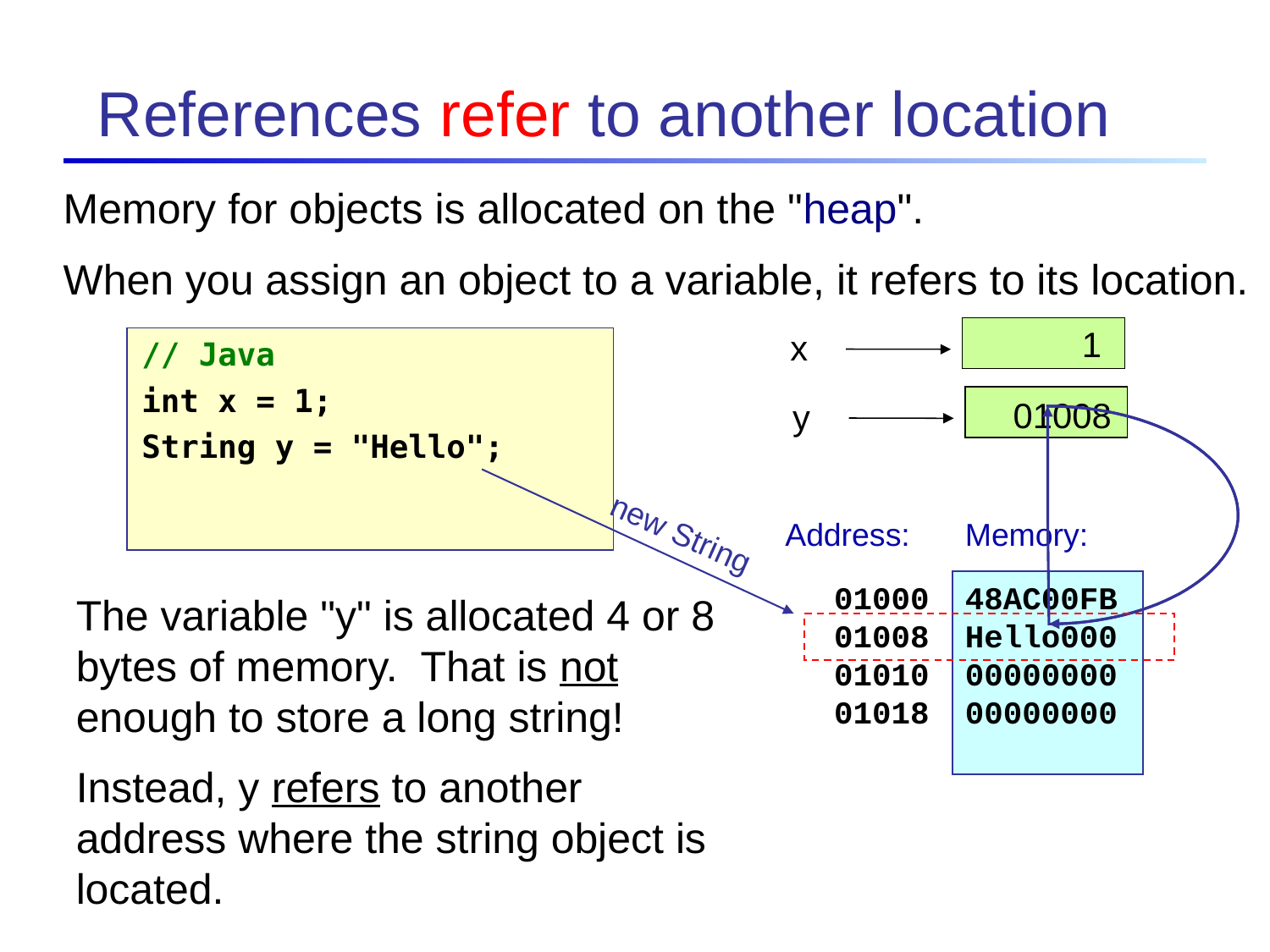

References refer to another location
Memory for objects is allocated on the "heap".
When you assign an object to a variable, it refers to its location.
           1
x
// Java
int x = 1;
String y = "Hello";

01008
y

new String
Address:
Memory:
01000
01008
01010
01018

48AC00FB
Hello000
00000000
00000000

The variable "y" is allocated 4 or 8 bytes of memory.  That is not enough to store a long string!
Instead, y refers to another address where the string object is located.